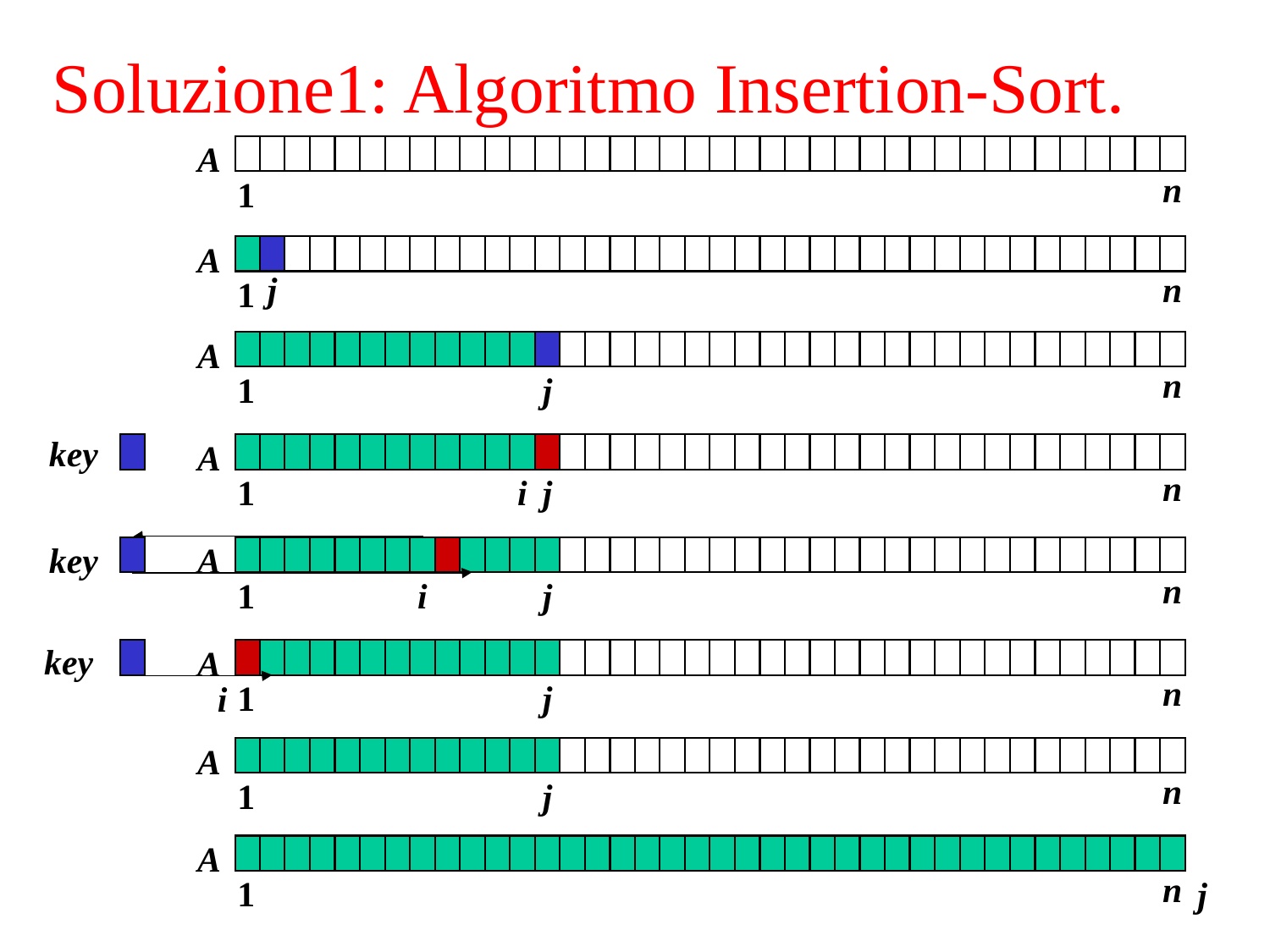

# InsertionSort
Soluzione1: Algoritmo Insertion-Sort.
A

n
1
A

n
1

j
A

n
1
j
key
A

n
1
i
j
key
A

n
1
j
i
key
A

n
1
j
i
A

n
1
j
A

n
1
j